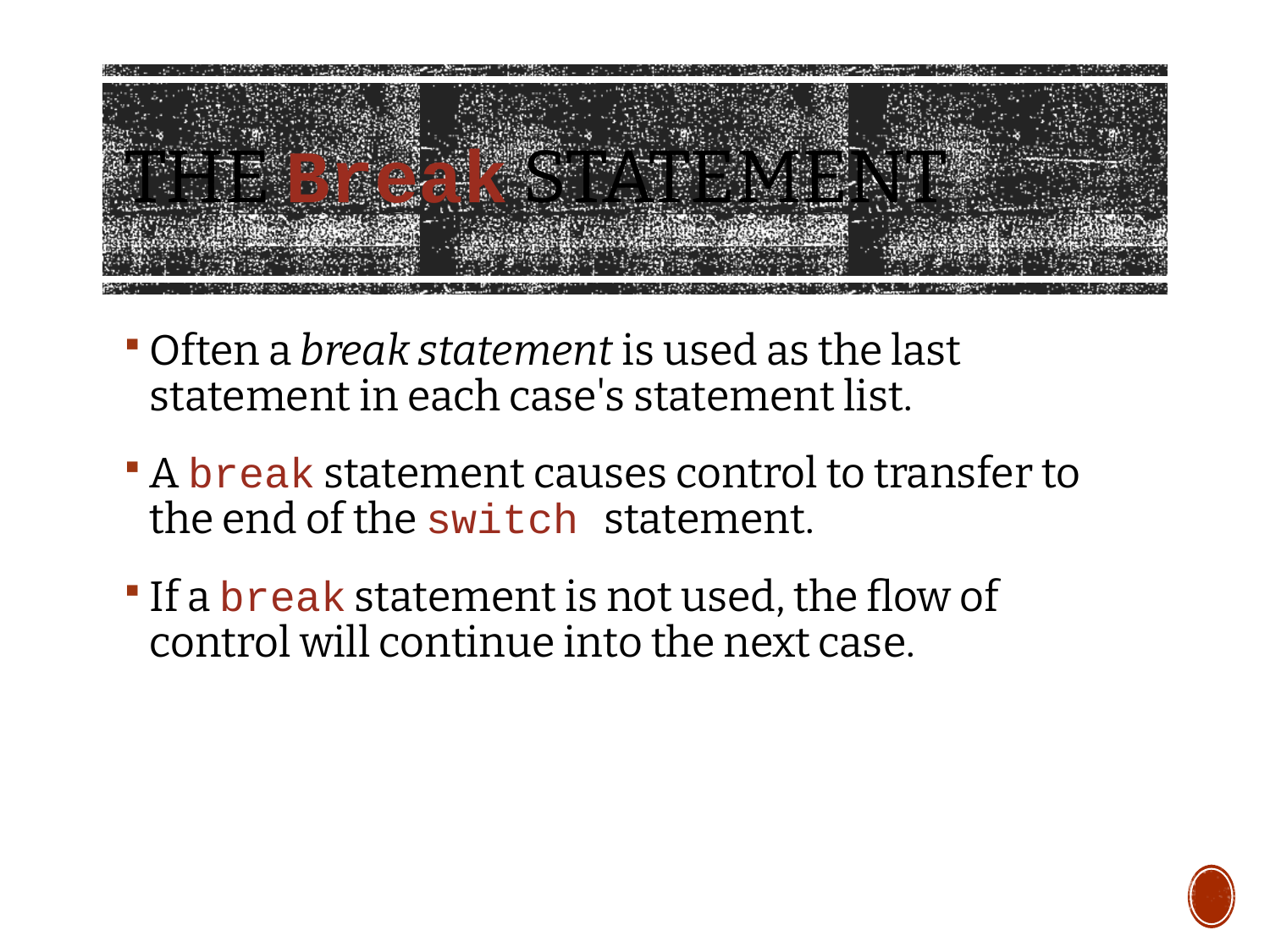

# The Break statement

Often a break statement is used as the last statement in each case's statement list.
A break statement causes control to transfer to the end of the switch statement.
If a break statement is not used, the flow of control will continue into the next case.